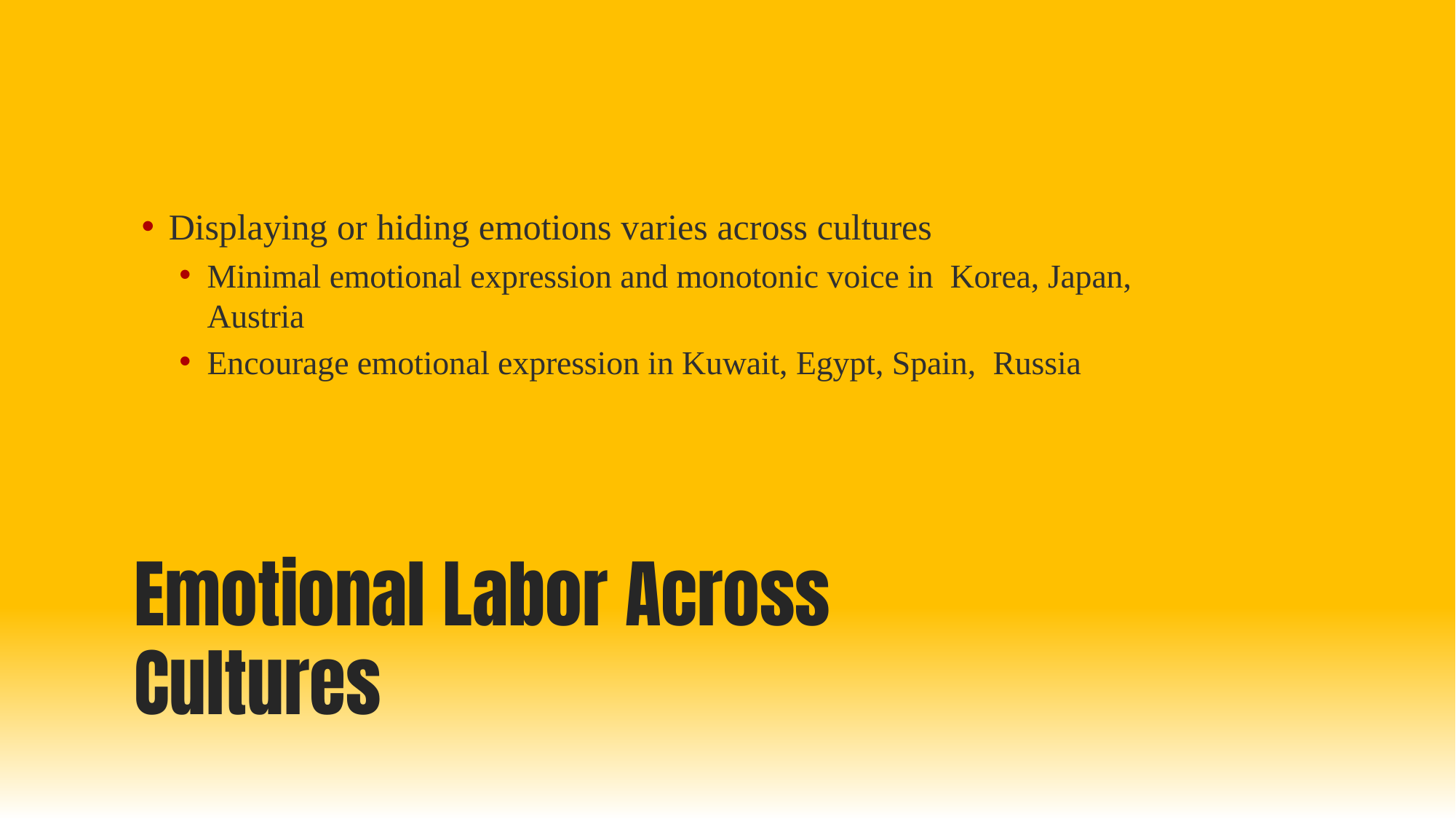

Displaying or hiding emotions varies across cultures
Minimal emotional expression and monotonic voice in  Korea, Japan, Austria
Encourage emotional expression in Kuwait, Egypt, Spain,  Russia
Emotional Labor Across  Cultures